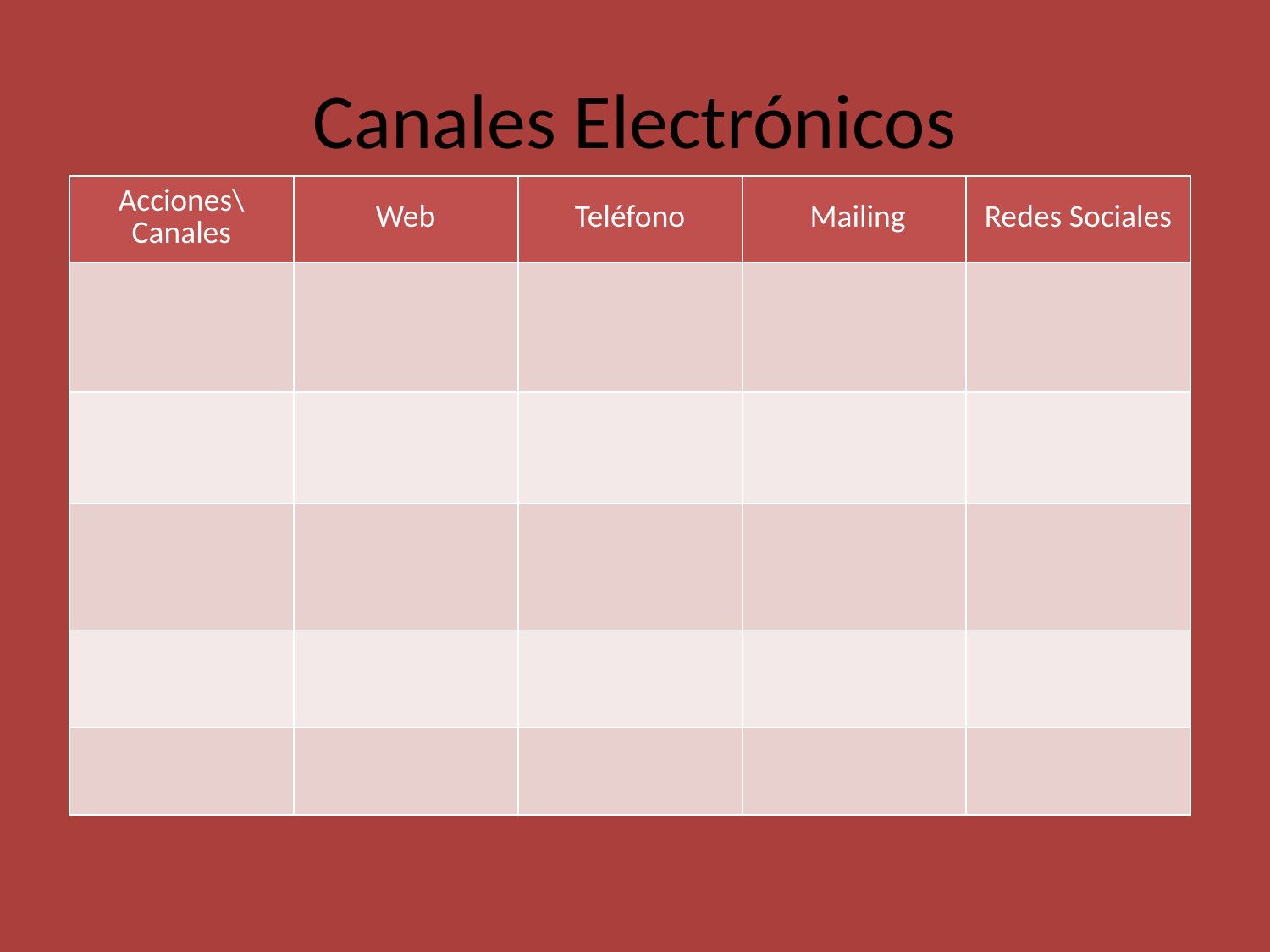

# Canales Electrónicos
| Acciones\Canales | Web | Teléfono | Mailing | Redes Sociales |
| --- | --- | --- | --- | --- |
|  |  |  |  |  |
|  |  |  |  |  |
|  |  |  |  |  |
|  |  |  |  |  |
|  |  |  |  |  |